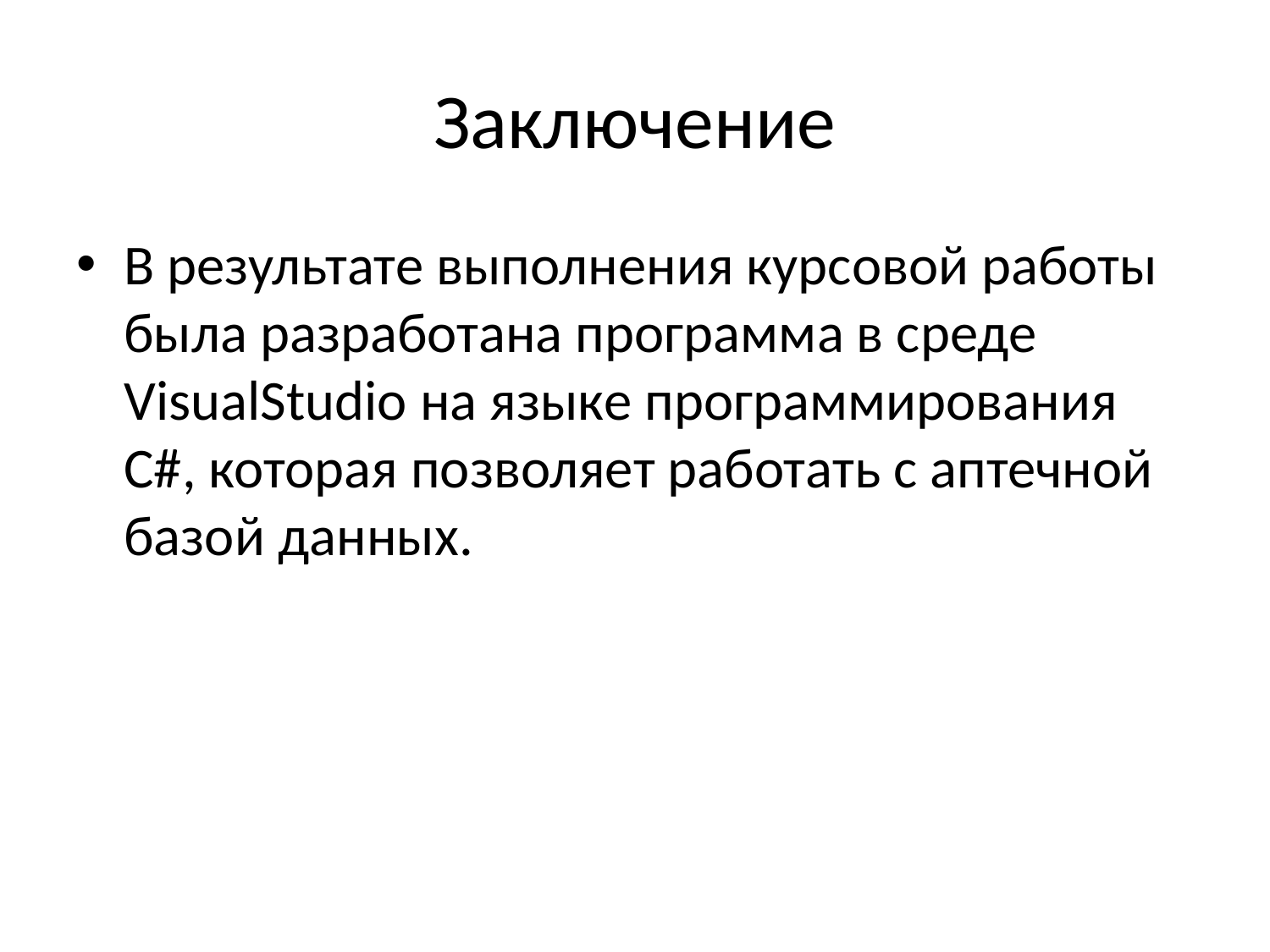

# Заключение
В результате выполнения курсовой работы была разработана программа в среде VisualStudio на языке программирования С#, которая позволяет работать с аптечной базой данных.